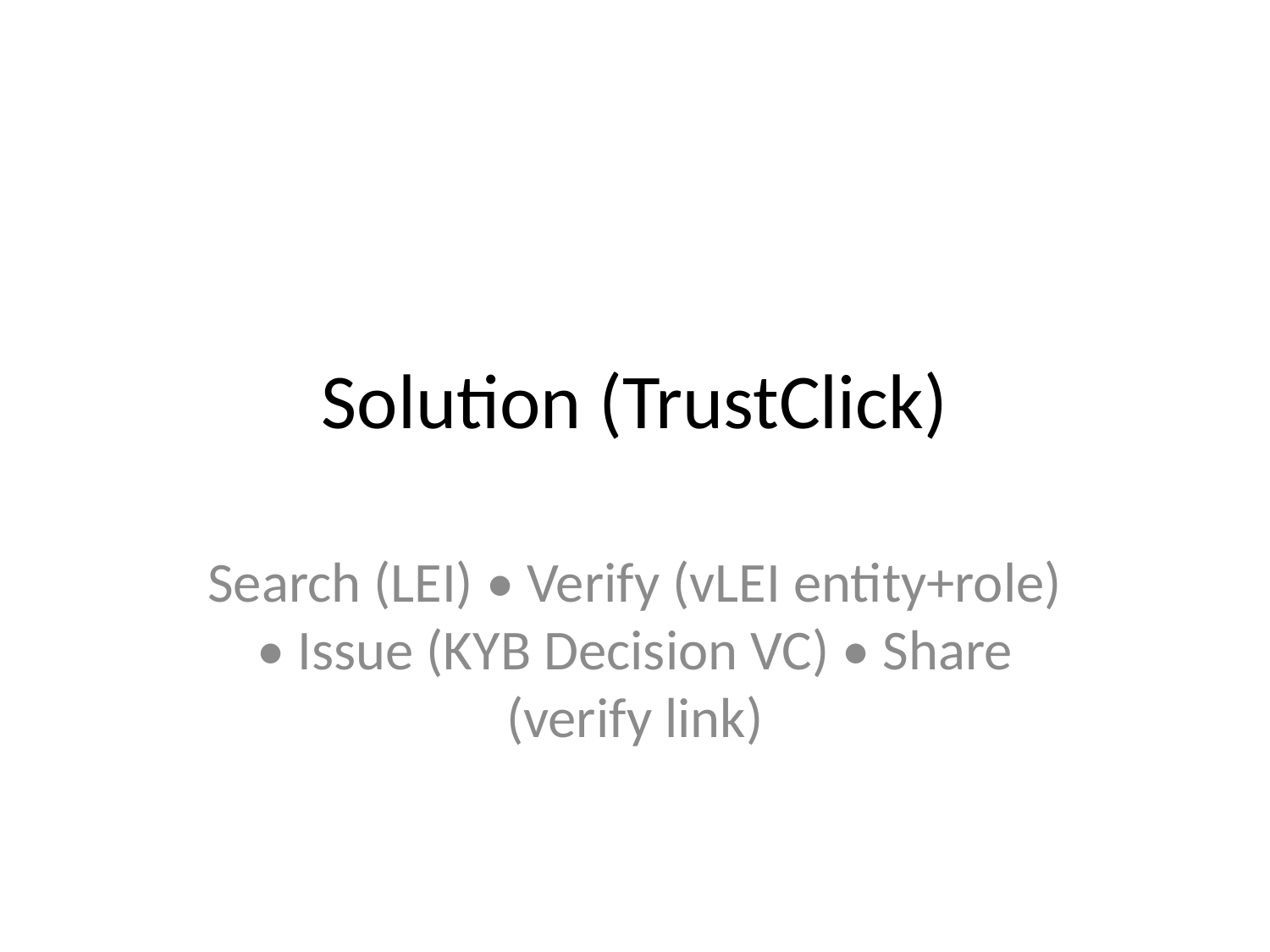

# Solution (TrustClick)
Search (LEI) • Verify (vLEI entity+role) • Issue (KYB Decision VC) • Share (verify link)